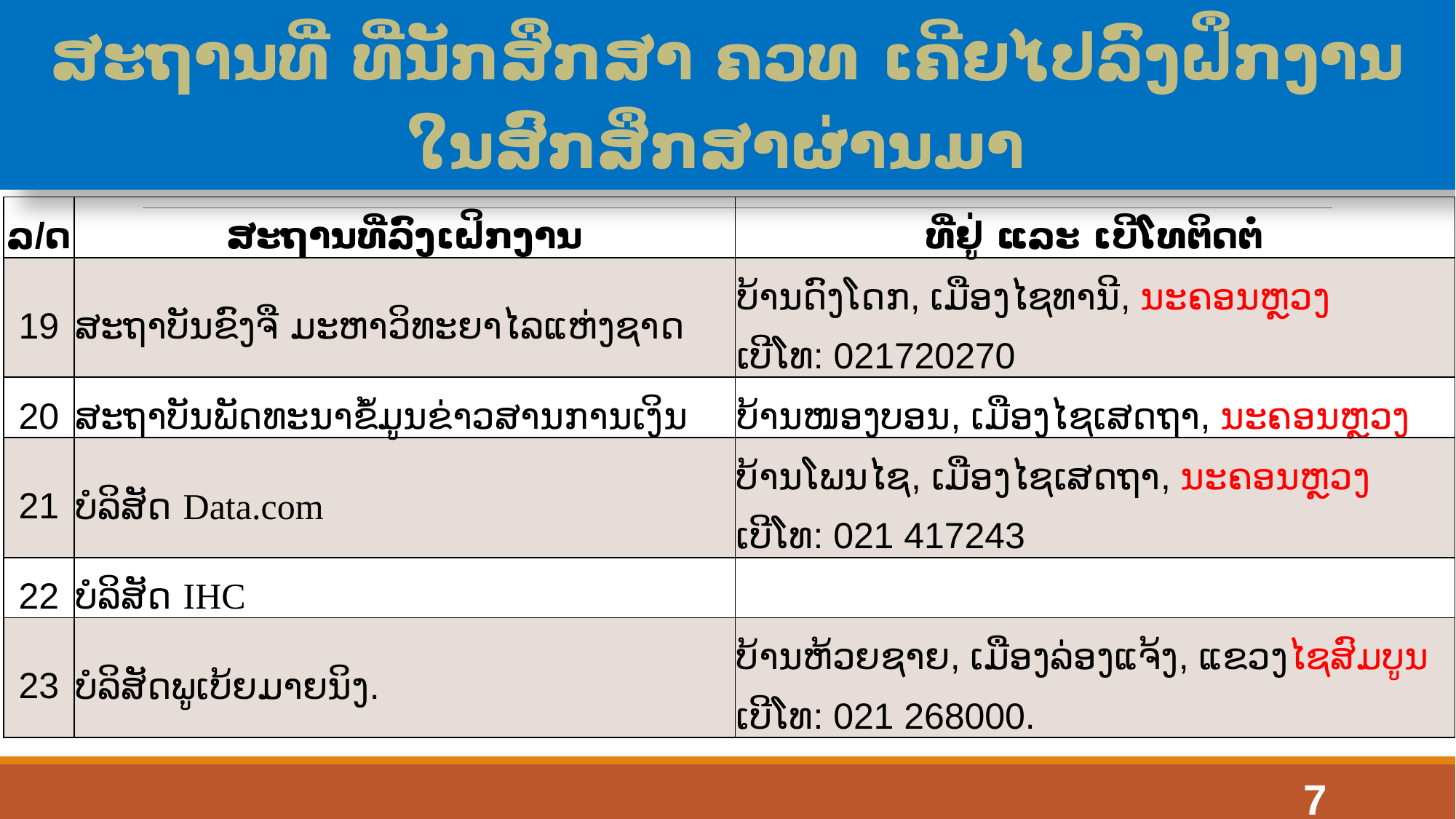

# ສະຖານທີ່ ທີ່ນັກສຶກສາ ຄວທ ເຄີຍໄປລົງຝຶກງານໃນສົກສຶກສາຜ່ານມາ
| ລ/ດ | ສະຖານທີ່ລົງເຝິກງານ | ທີ່ຢູ່ ແລະ ເບີໂທຕິດຕໍ່ |
| --- | --- | --- |
| 19 | ສະຖາບັນຂົງຈື ມະຫາວິທະຍາໄລແຫ່ງຊາດ | ບ້ານດົງໂດກ, ເມືອງໄຊທານີ, ນະຄອນຫຼວງ ເບີໂທ: 021720270 |
| 20 | ສະຖາບັນພັດທະນາຂໍ້ມູນຂ່າວສານການເງິນ | ບ້ານໜອງບອນ, ເມືອງໄຊເສດຖາ, ນະຄອນຫຼວງ |
| 21 | ບໍລິສັດ Data.com | ບ້ານໂພນໄຊ, ເມືອງໄຊເສດຖາ, ນະຄອນຫຼວງ ເບີໂທ: 021 417243 |
| 22 | ບໍລິສັດ IHC |  |
| 23 | ບໍລິສັດພູເບ້ຍມາຍນິງ. | ບ້ານຫ້ວຍຊາຍ, ເມືອງລ່ອງແຈ້ງ, ແຂວງໄຊສົມບູນ ເບີໂທ: 021 268000. |
7